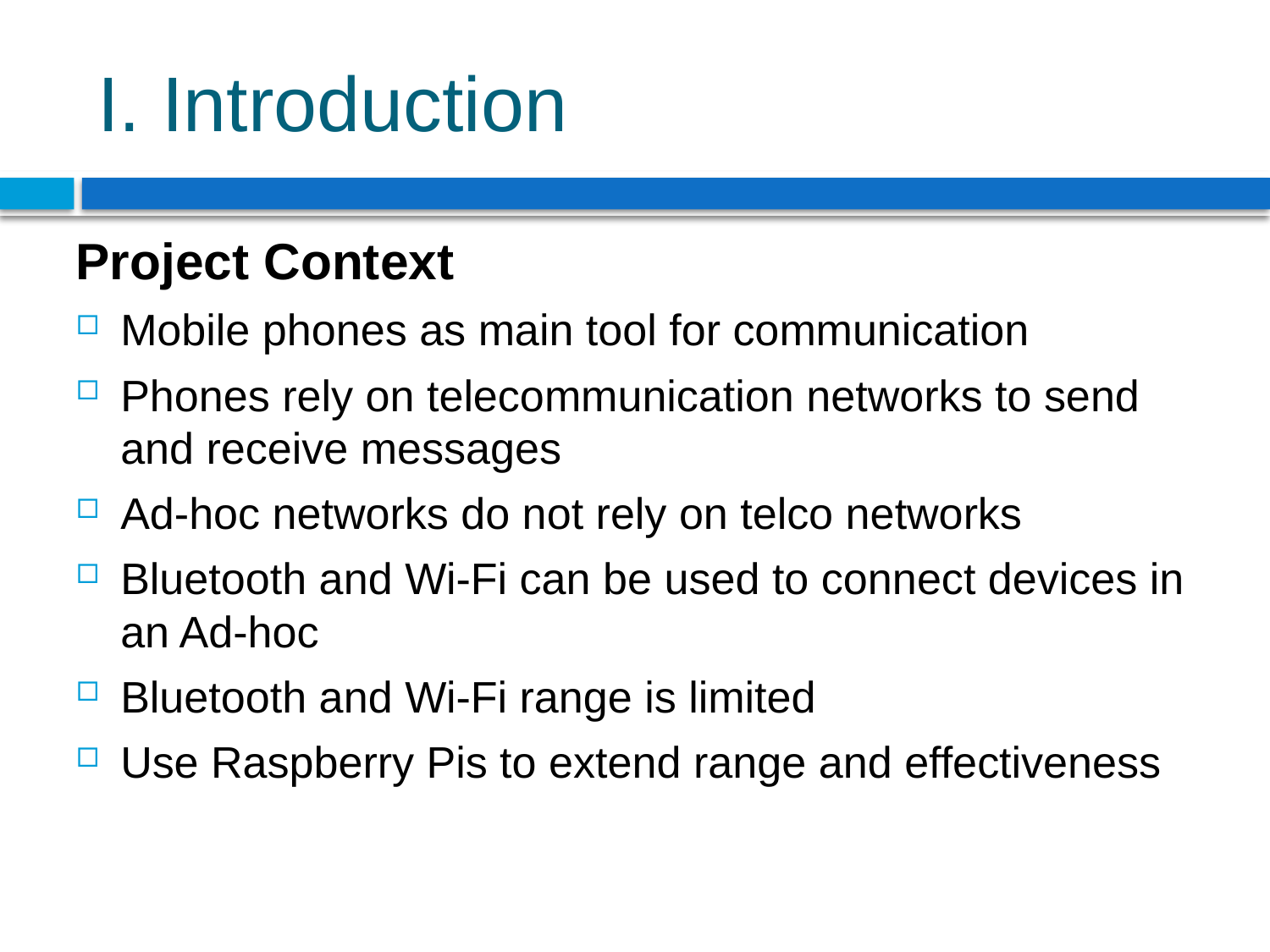

# I. Introduction
Project Context
Mobile phones as main tool for communication
Phones rely on telecommunication networks to send and receive messages
Ad-hoc networks do not rely on telco networks
Bluetooth and Wi-Fi can be used to connect devices in an Ad-hoc
Bluetooth and Wi-Fi range is limited
Use Raspberry Pis to extend range and effectiveness